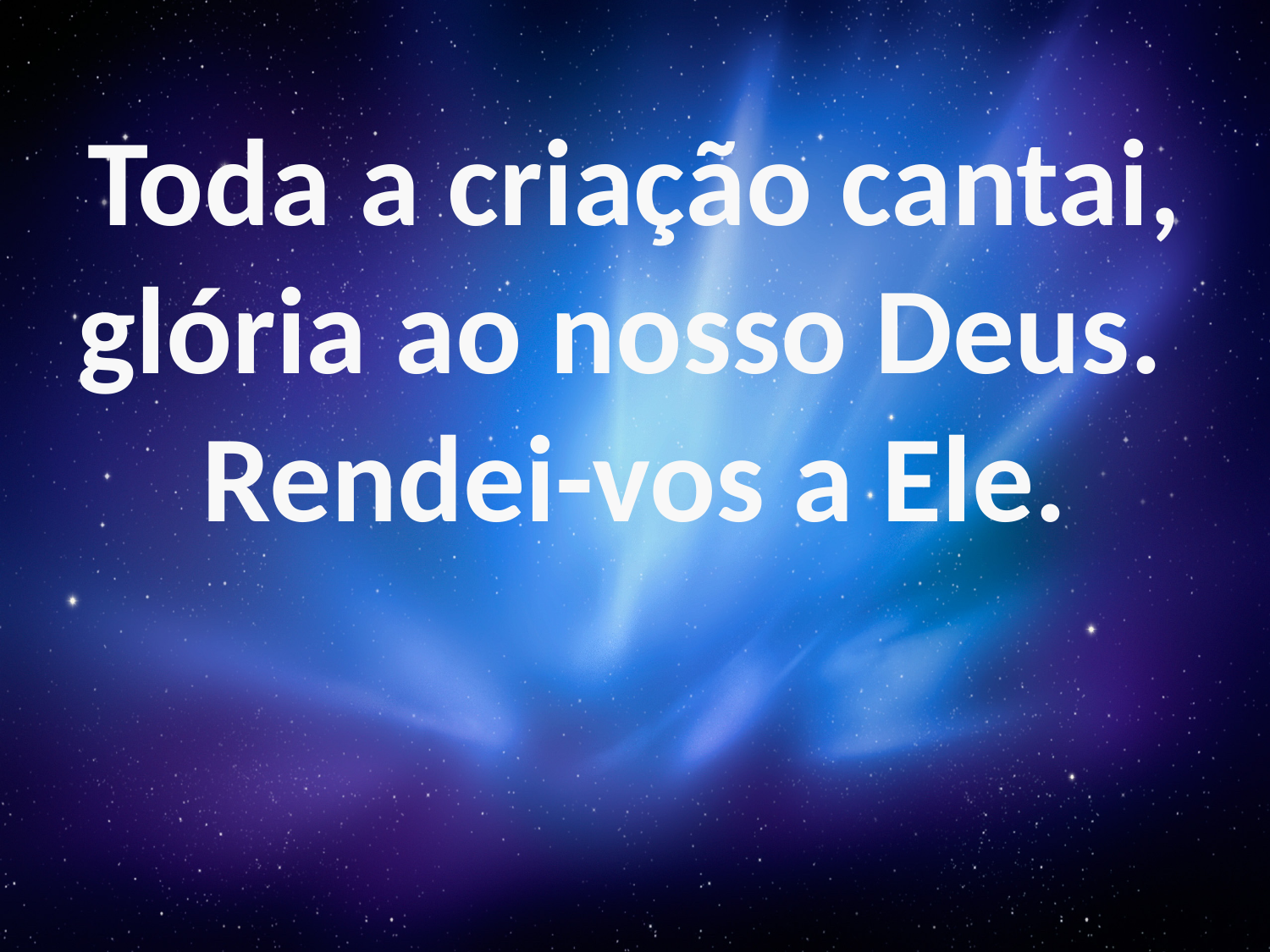

Toda a criação cantai, glória ao nosso Deus.  Rendei-vos a Ele.